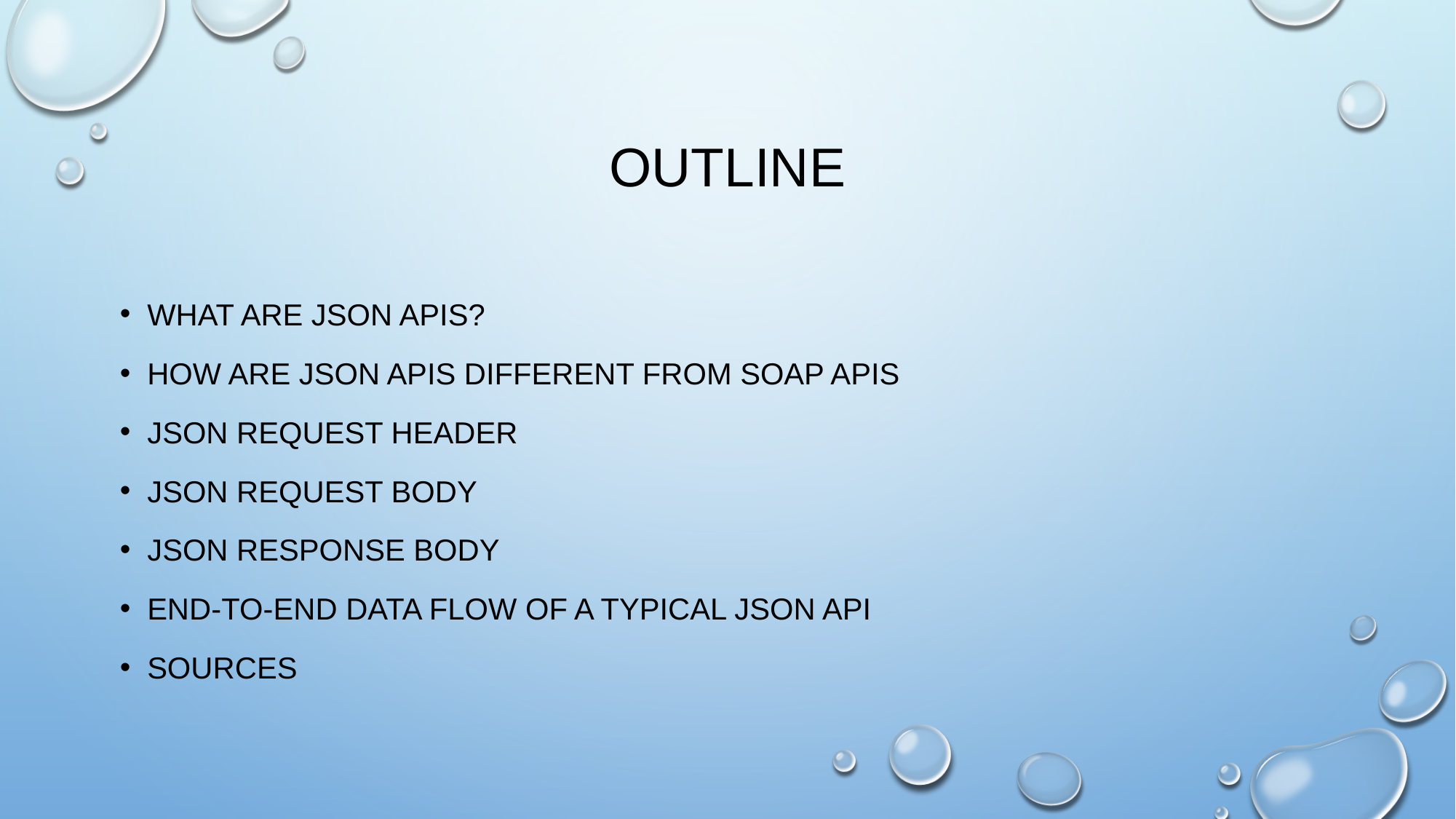

# Outline
What are JSON APIs?
How are JSON APIs different from SOAP APIs
JSON Request Header
JSON Request Body
Json response body
End-to-end data flow of a typical json API
sources